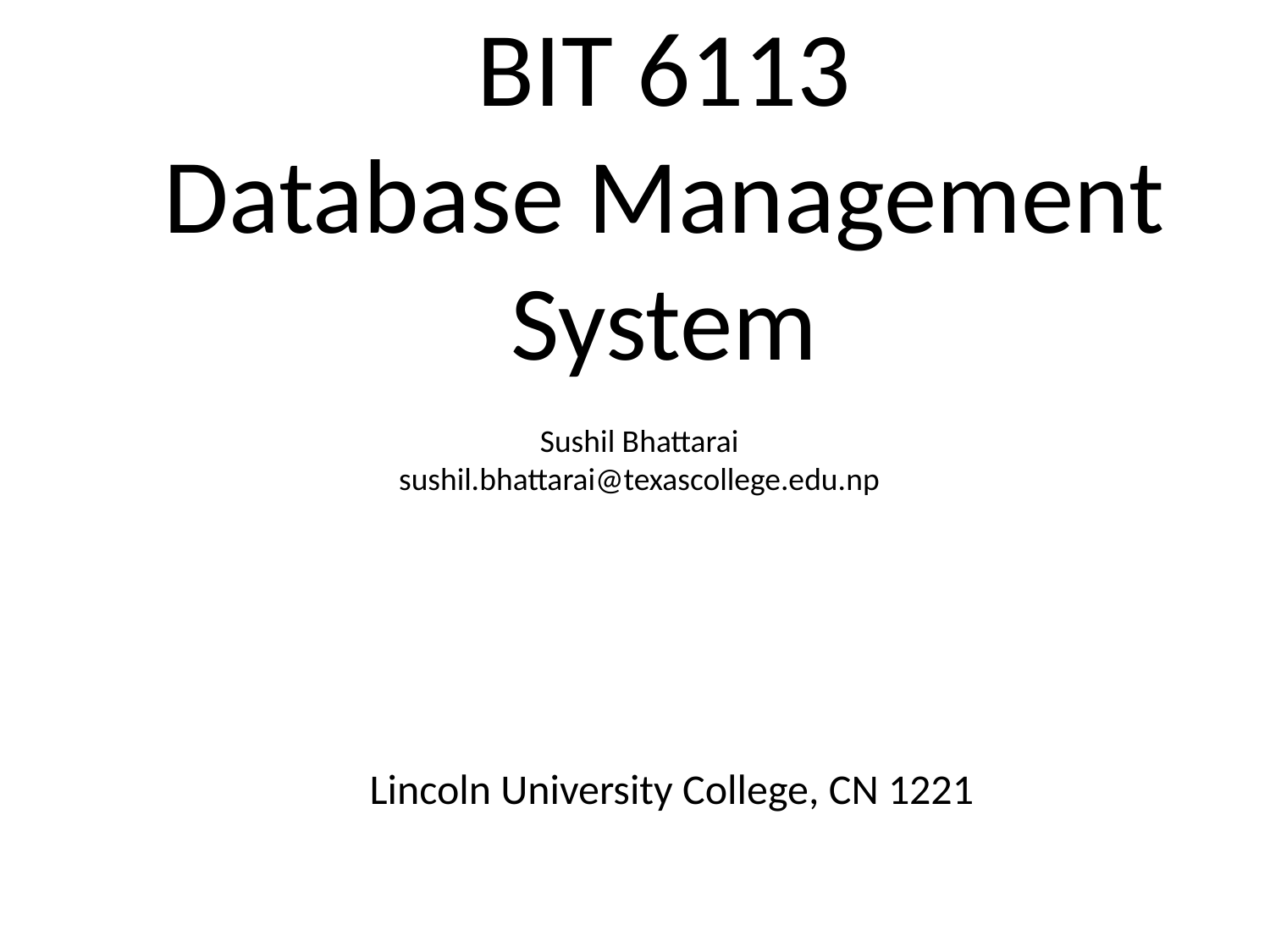

BIT 6113
Database Management System
Sushil Bhattarai
sushil.bhattarai@texascollege.edu.np

Lincoln University College, CN 1221